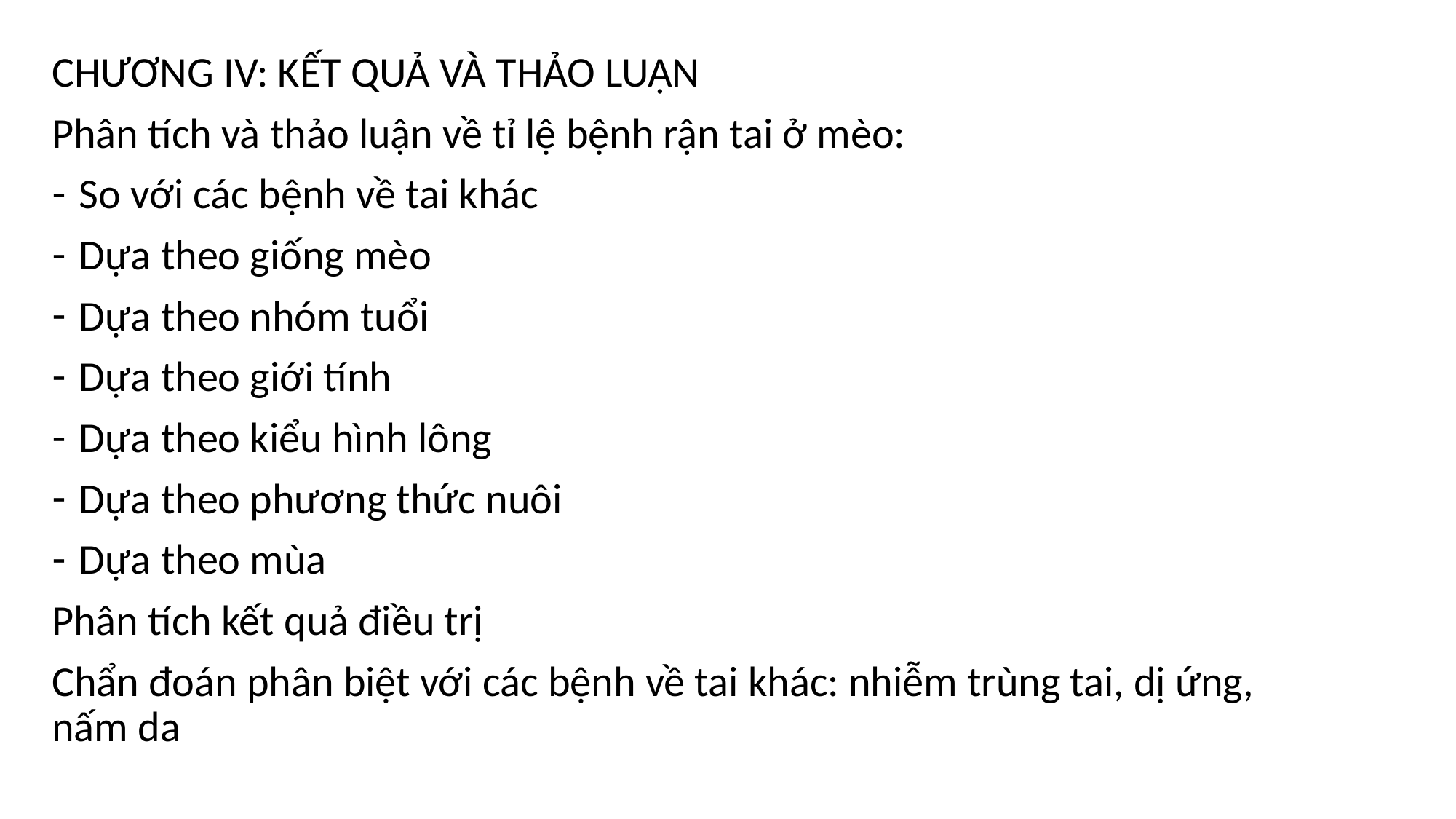

CHƯƠNG IV: KẾT QUẢ VÀ THẢO LUẬN
Phân tích và thảo luận về tỉ lệ bệnh rận tai ở mèo:
So với các bệnh về tai khác
Dựa theo giống mèo
Dựa theo nhóm tuổi
Dựa theo giới tính
Dựa theo kiểu hình lông
Dựa theo phương thức nuôi
Dựa theo mùa
Phân tích kết quả điều trị
Chẩn đoán phân biệt với các bệnh về tai khác: nhiễm trùng tai, dị ứng, nấm da